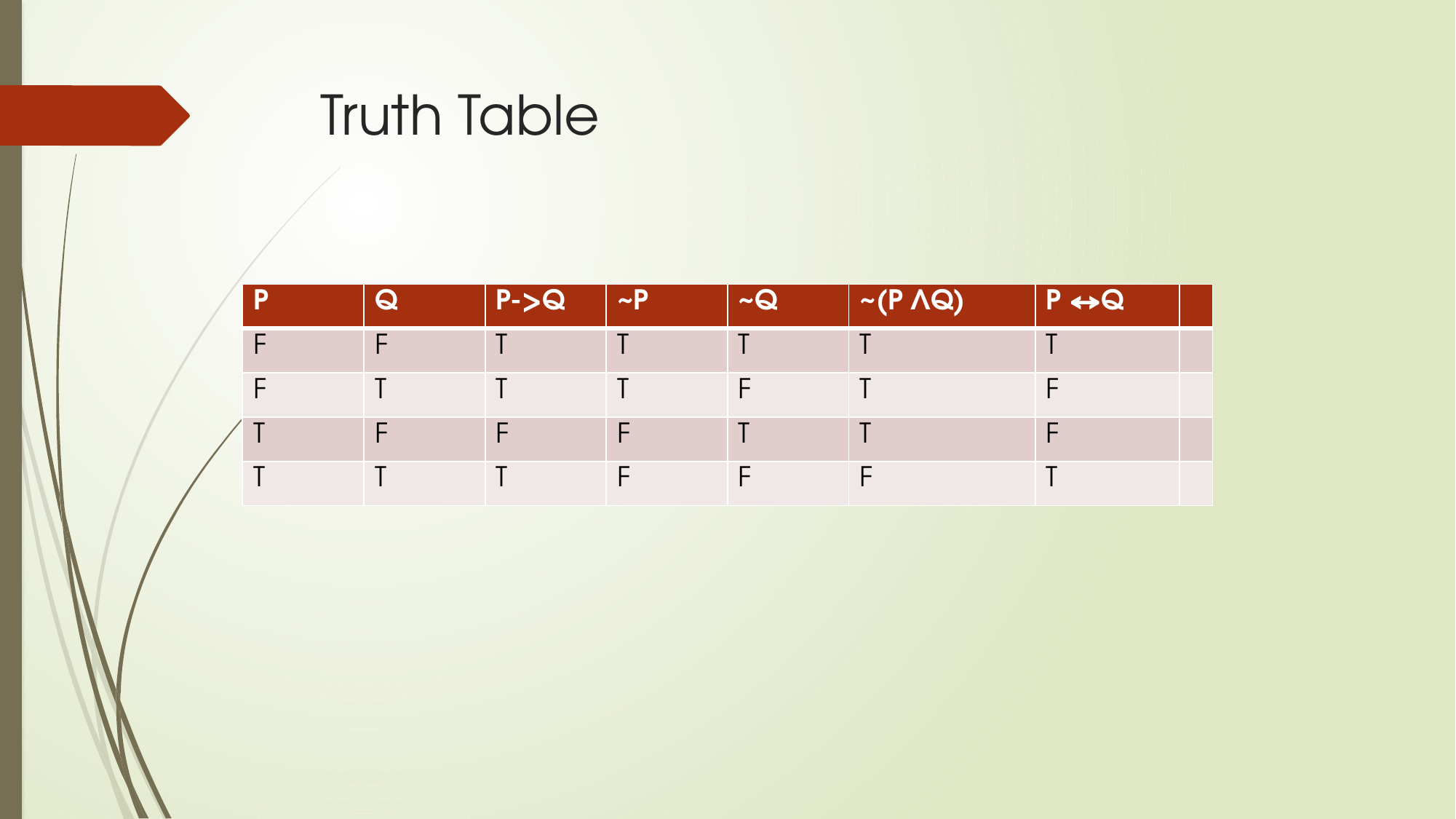

# Truth Table
| P | Q | P->Q | ~P | ~Q | ~(P ΛQ) | P ↔Q |  |
| --- | --- | --- | --- | --- | --- | --- | --- |
| F | F | T | T | T | T | T |  |
| F | T | T | T | F | T | F |  |
| T | F | F | F | T | T | F |  |
| T | T | T | F | F | F | T |  |